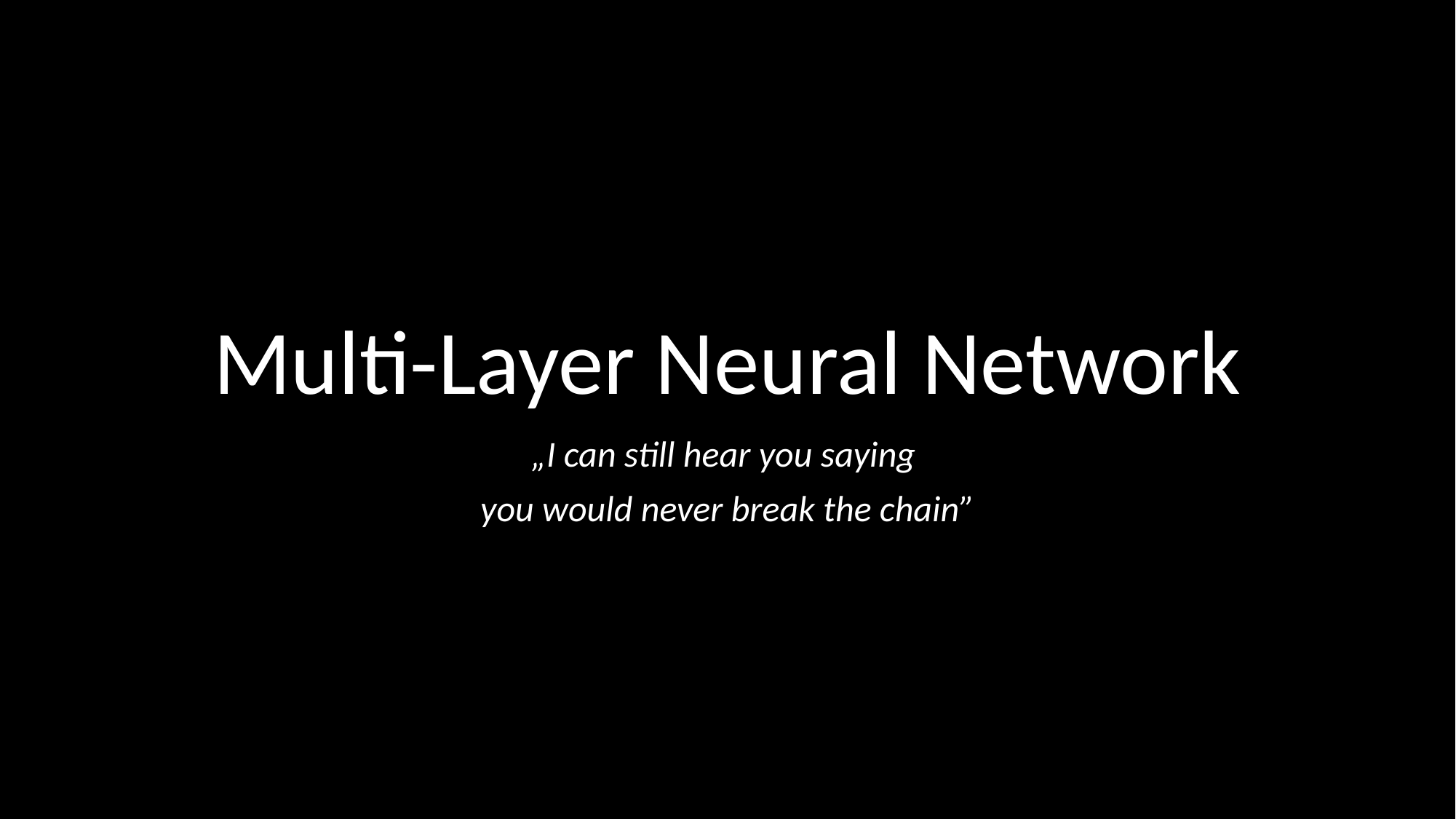

# Multi-Layer Neural Network
„I can still hear you saying
you would never break the chain”